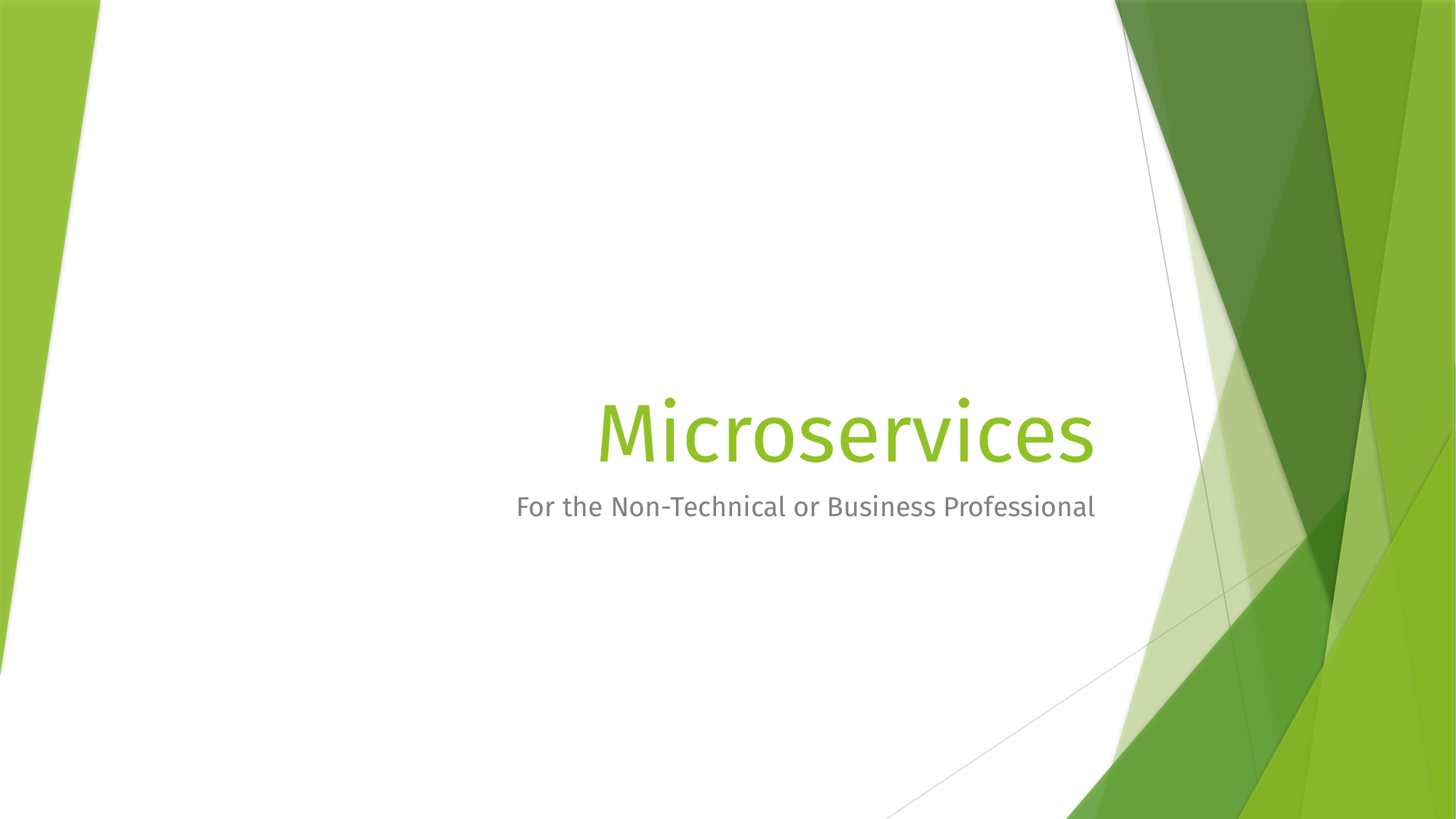

# Microservices
For the Non-Technical or Business Professional